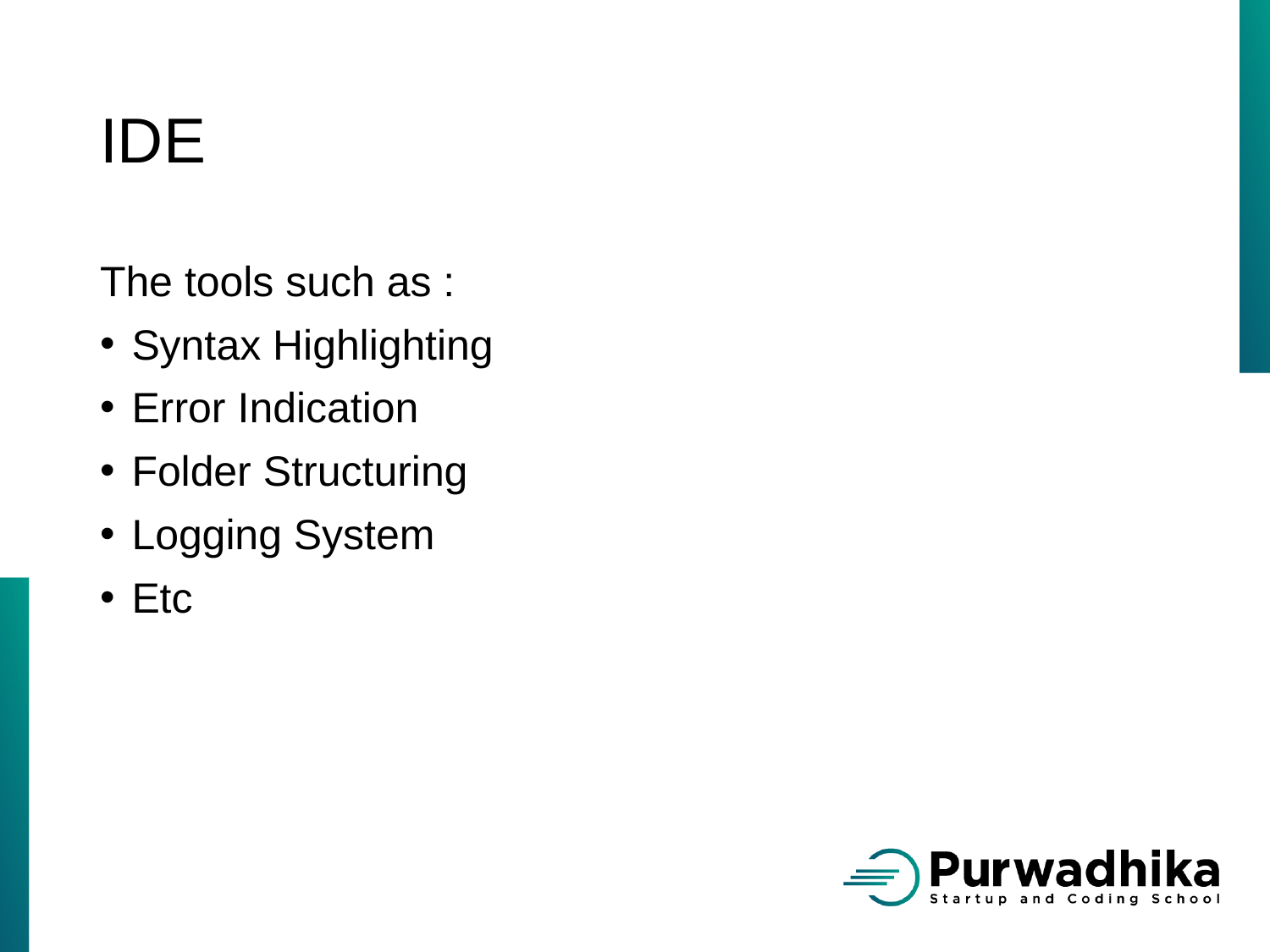

# IDE
The tools such as :
Syntax Highlighting
Error Indication
Folder Structuring
Logging System
Etc